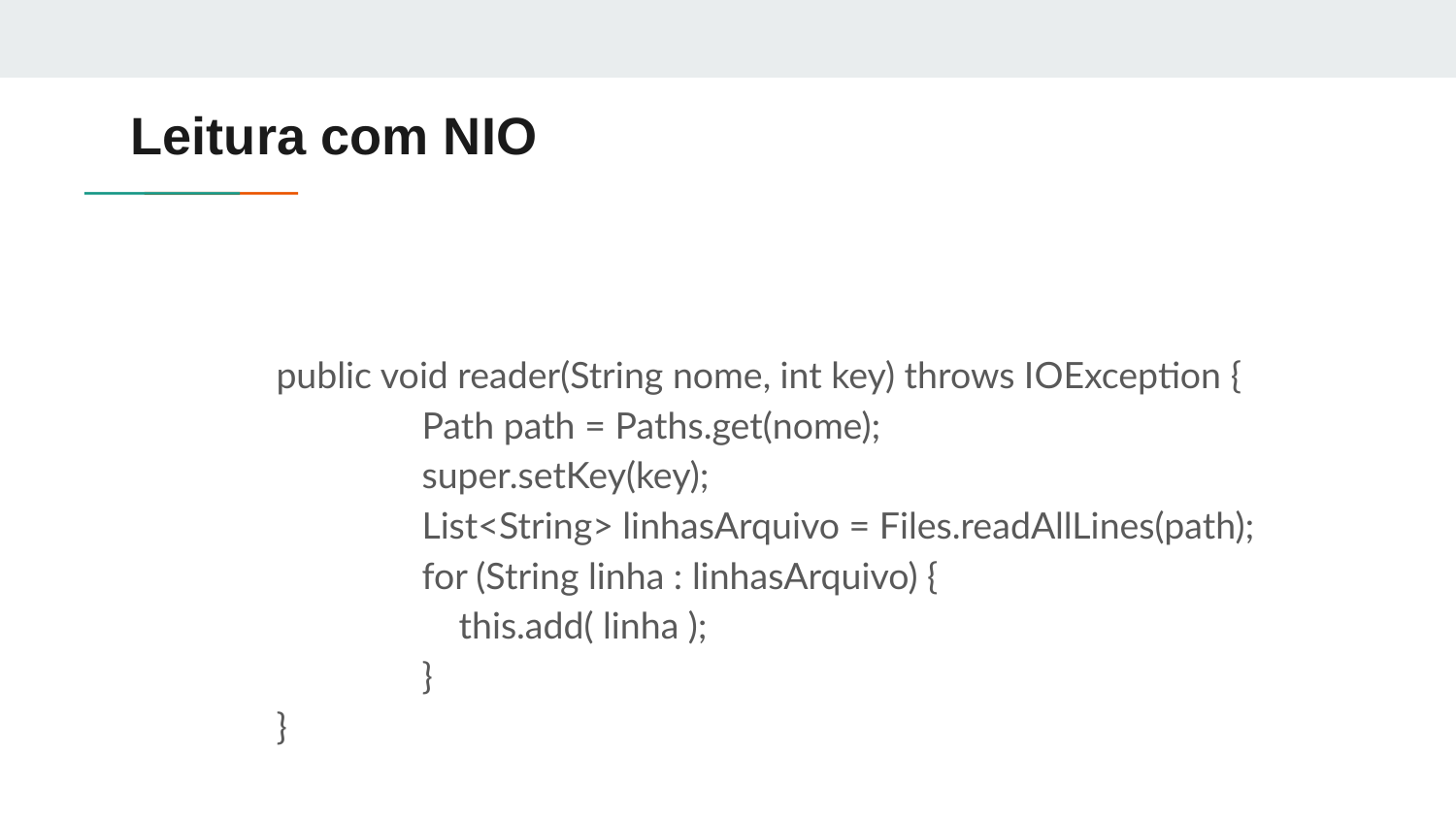

# Leitura com NIO
	public void reader(String nome, int key) throws IOException {
		Path path = Paths.get(nome);
		super.setKey(key);
		List<String> linhasArquivo = Files.readAllLines(path);
		for (String linha : linhasArquivo) {
		    this.add( linha );
		}
	}